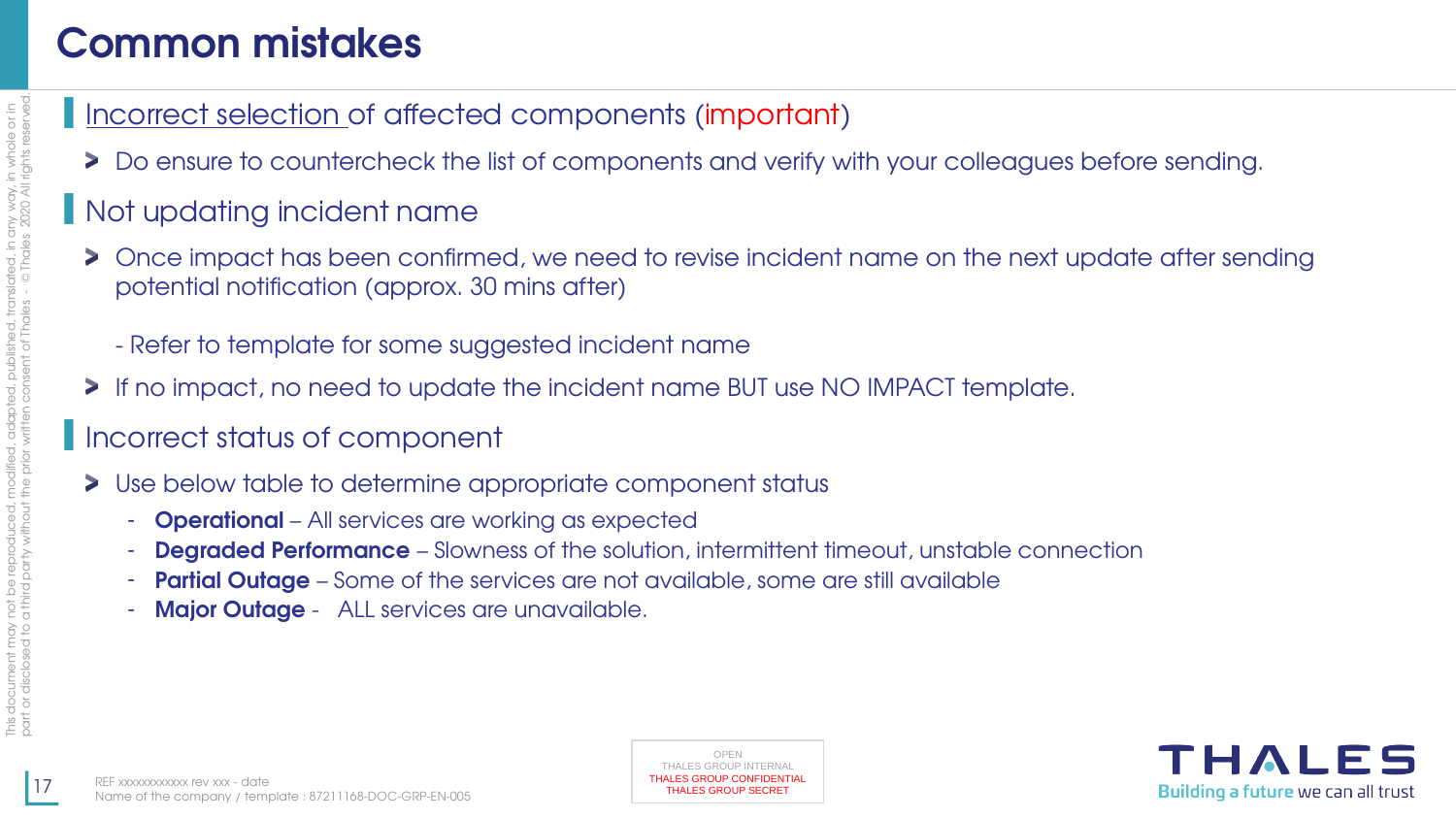

# Common mistakes
Incorrect selection of affected components (important)
Do ensure to countercheck the list of components and verify with your colleagues before sending.
Not updating incident name
Once impact has been confirmed, we need to revise incident name on the next update after sending potential notification (approx. 30 mins after)
- Refer to template for some suggested incident name
If no impact, no need to update the incident name BUT use NO IMPACT template.
Incorrect status of component
Use below table to determine appropriate component status
Operational – All services are working as expected
Degraded Performance – Slowness of the solution, intermittent timeout, unstable connection
Partial Outage – Some of the services are not available, some are still available
Major Outage -   ALL services are unavailable.